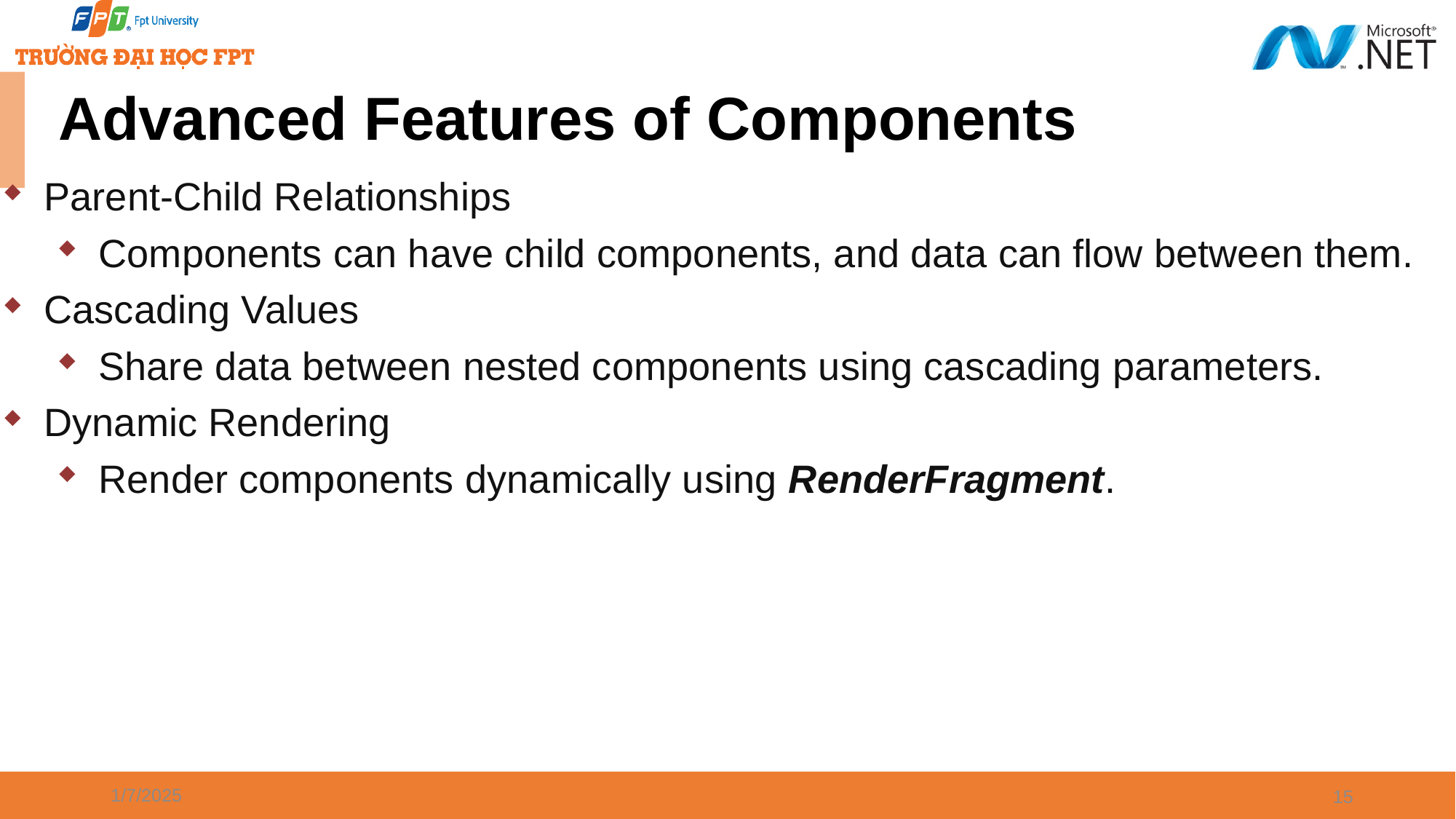

# Advanced Features of Components
Parent-Child Relationships
Components can have child components, and data can flow between them.
Cascading Values
Share data between nested components using cascading parameters.
Dynamic Rendering
Render components dynamically using RenderFragment.
1/7/2025
15